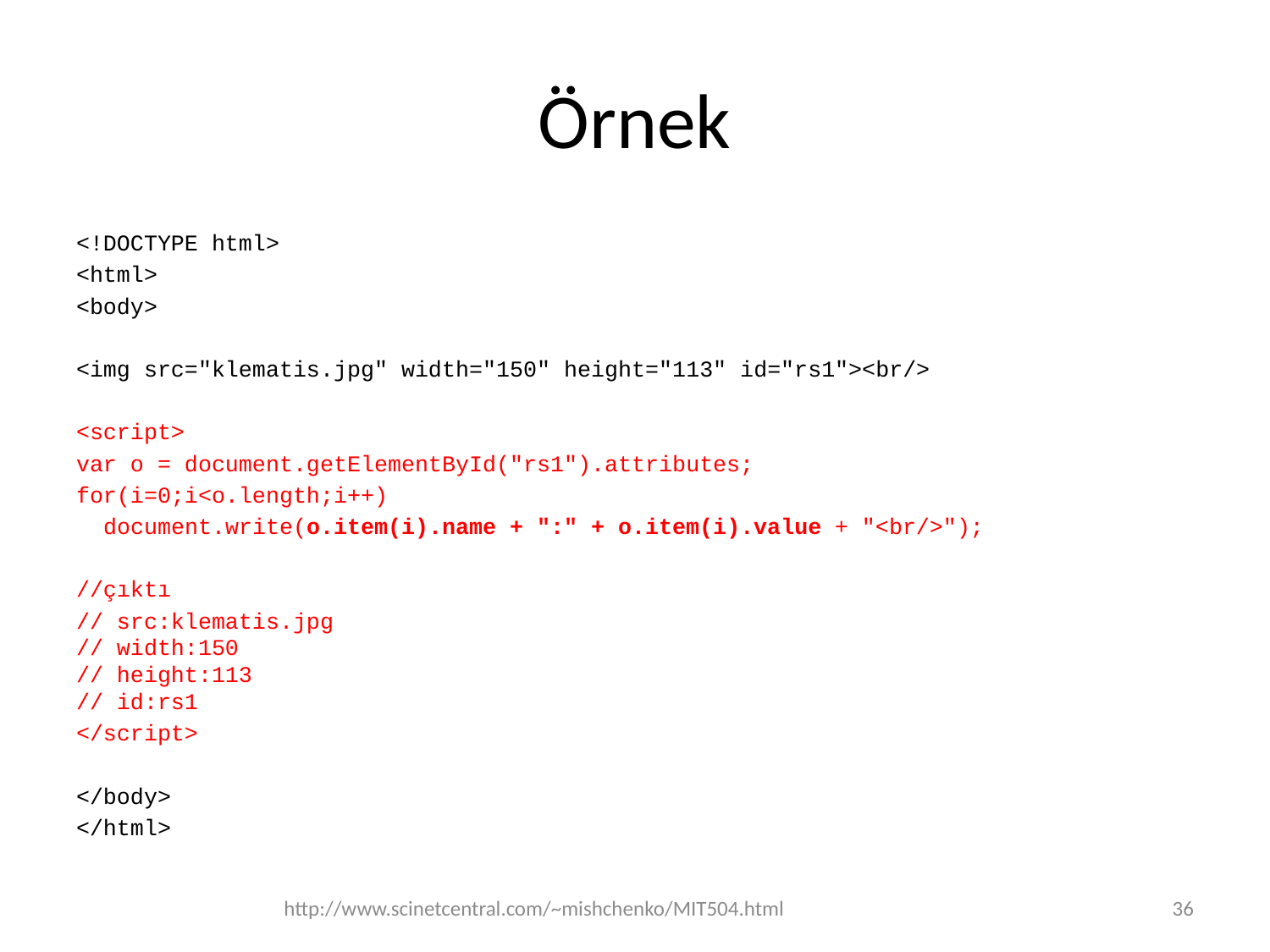

# Örnek
<!DOCTYPE html>
<html>
<body>

<img src="klematis.jpg" width="150" height="113" id="rs1"><br/>

<script>
var o = document.getElementById("rs1").attributes;
for(i=0;i<o.length;i++)
  document.write(o.item(i).name + ":" + o.item(i).value + "<br/>");

//çıktı
// src:klematis.jpg
// width:150
// height:113
// id:rs1
</script>

</body>
</html>
http://www.scinetcentral.com/~mishchenko/MIT504.html
36